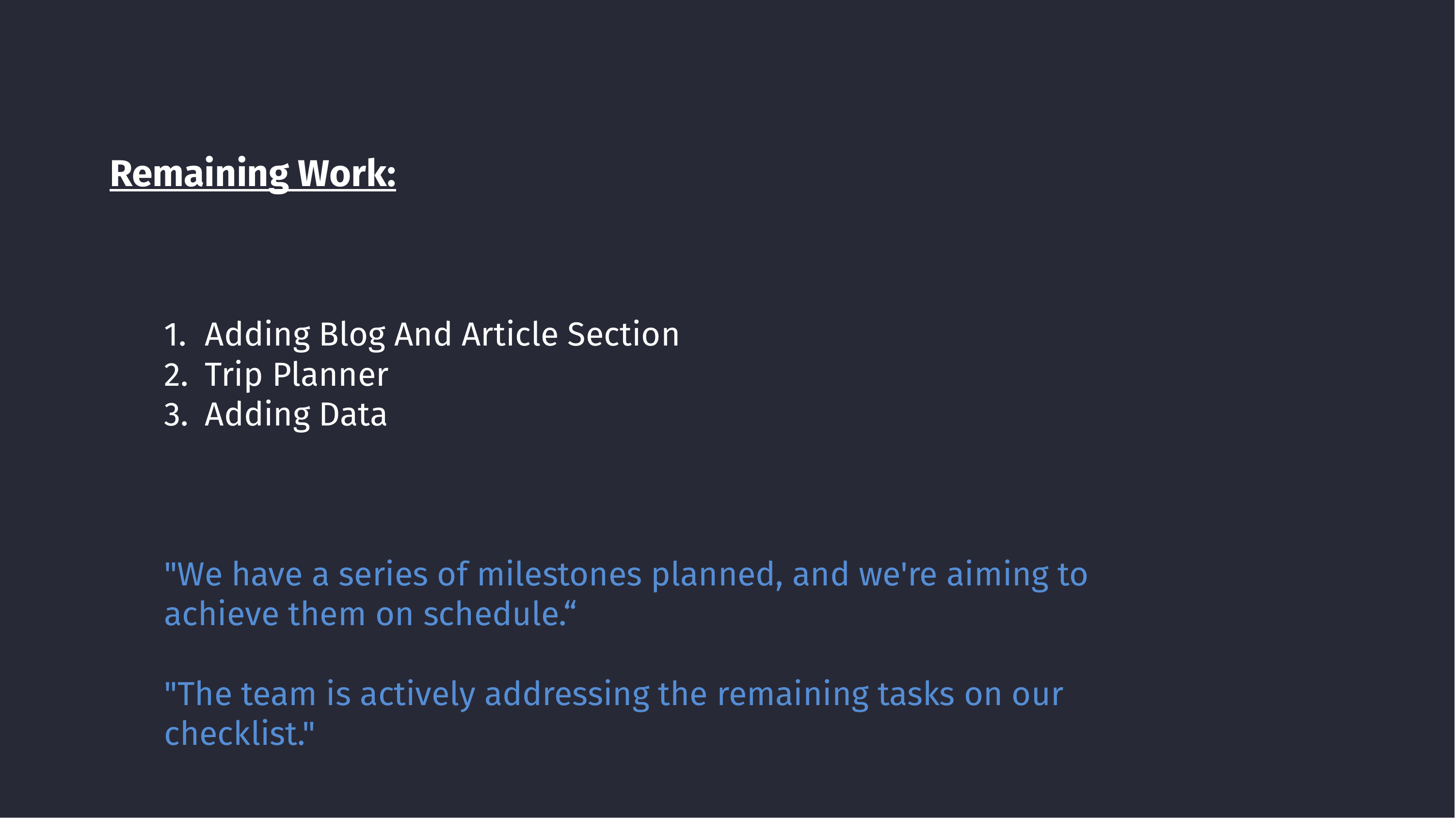

# Remaining Work:
Adding Blog And Article Section
Trip Planner
Adding Data

"We have a series of milestones planned, and we're aiming to achieve them on schedule.“

"The team is actively addressing the remaining tasks on our checklist."